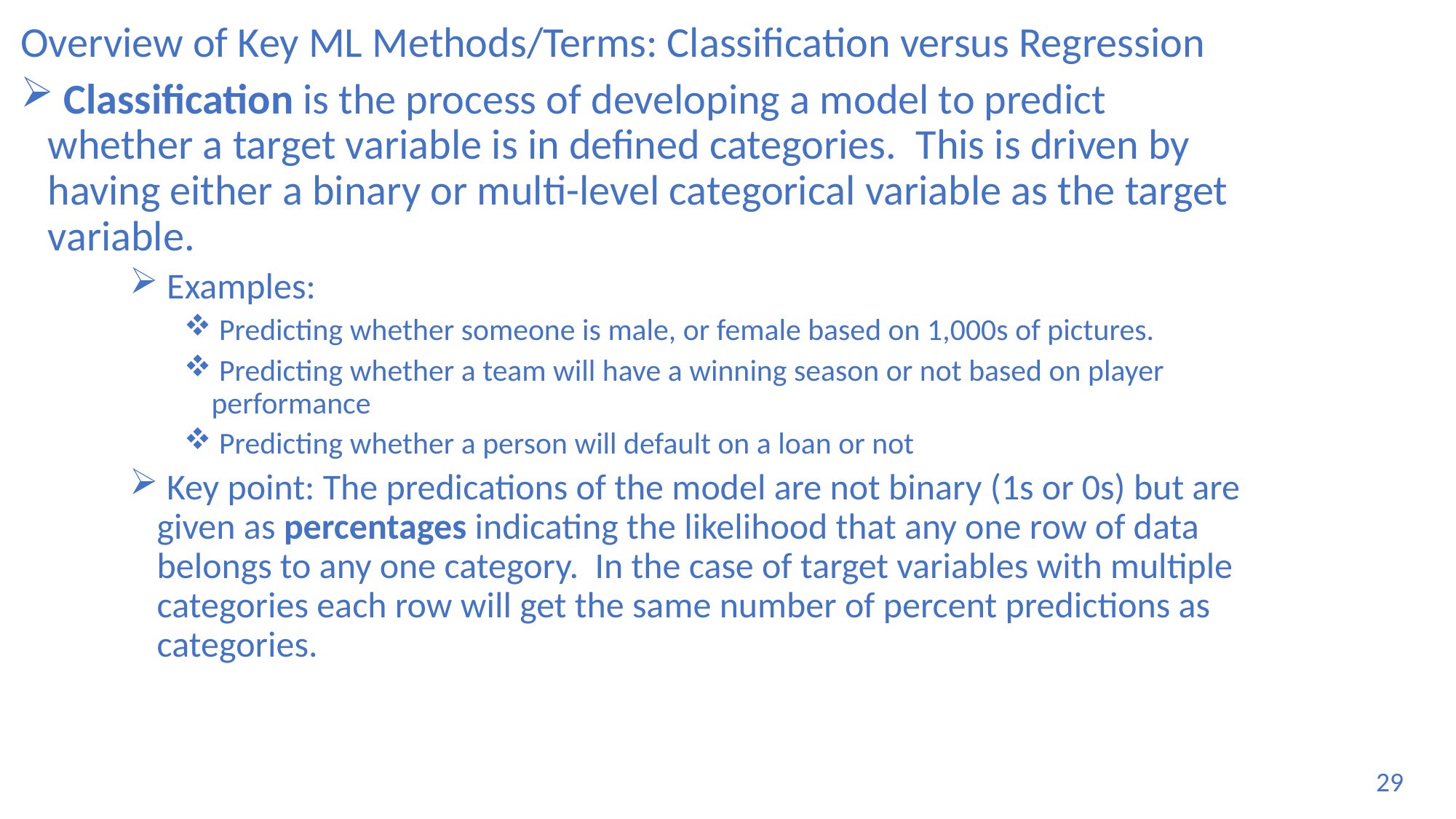

# Overview of Key ML Methods/Terms: Classification versus Regression
 Classification is the process of developing a model to predict whether a target variable is in defined categories.  This is driven by having either a binary or multi-level categorical variable as the target variable.
 Examples:
 Predicting whether someone is male, or female based on 1,000s of pictures.
 Predicting whether a team will have a winning season or not based on player performance
 Predicting whether a person will default on a loan or not
 Key point: The predications of the model are not binary (1s or 0s) but are given as percentages indicating the likelihood that any one row of data belongs to any one category.  In the case of target variables with multiple categories each row will get the same number of percent predictions as categories.
29